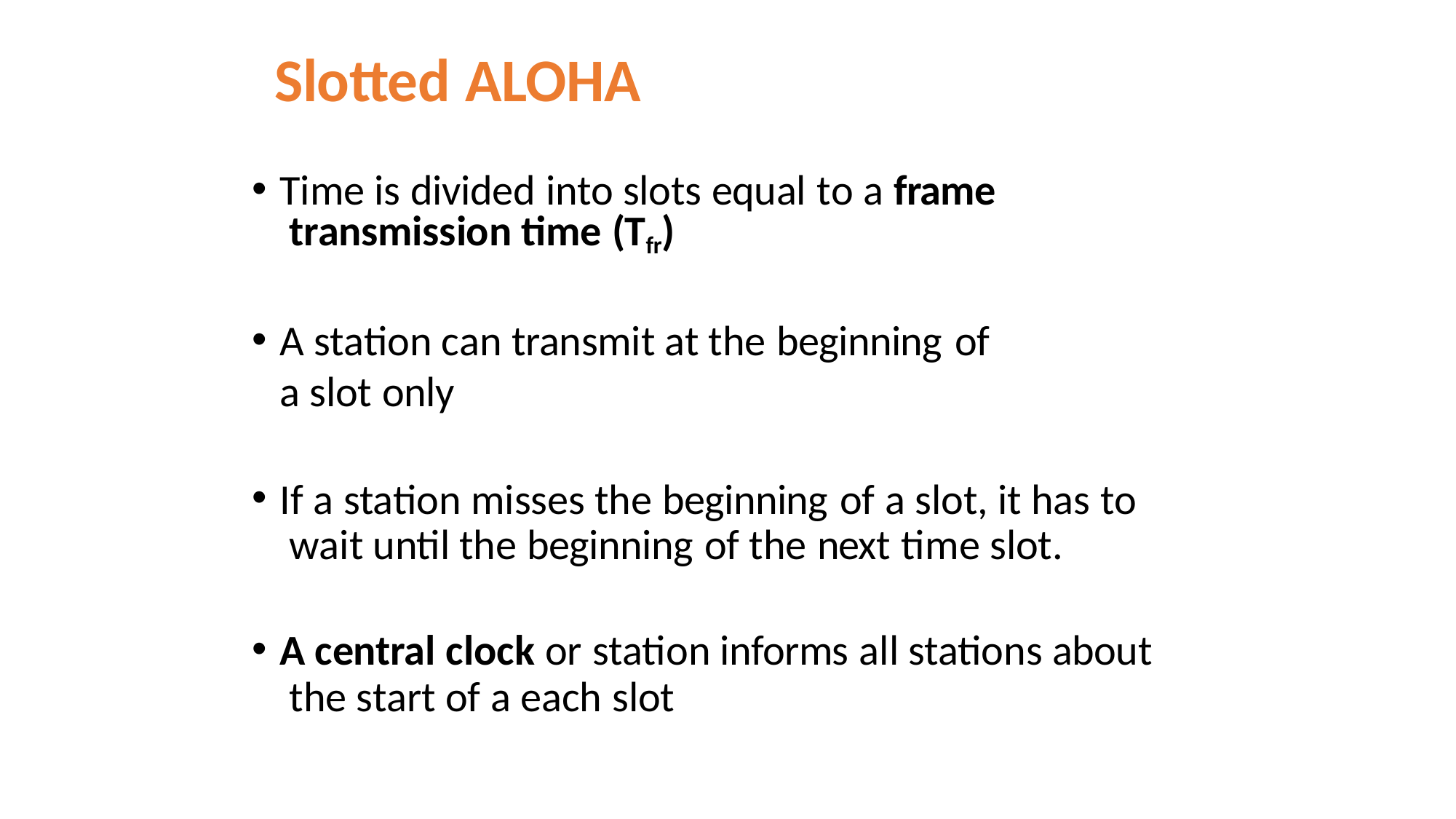

# Slotted ALOHA
Time is divided into slots equal to a frame  transmission time (Tfr)

A station can transmit at the beginning of a slot only

If a station misses the beginning of a slot, it has to  wait until the beginning of the next time slot.

A central clock or station informs all stations about  the start of a each slot